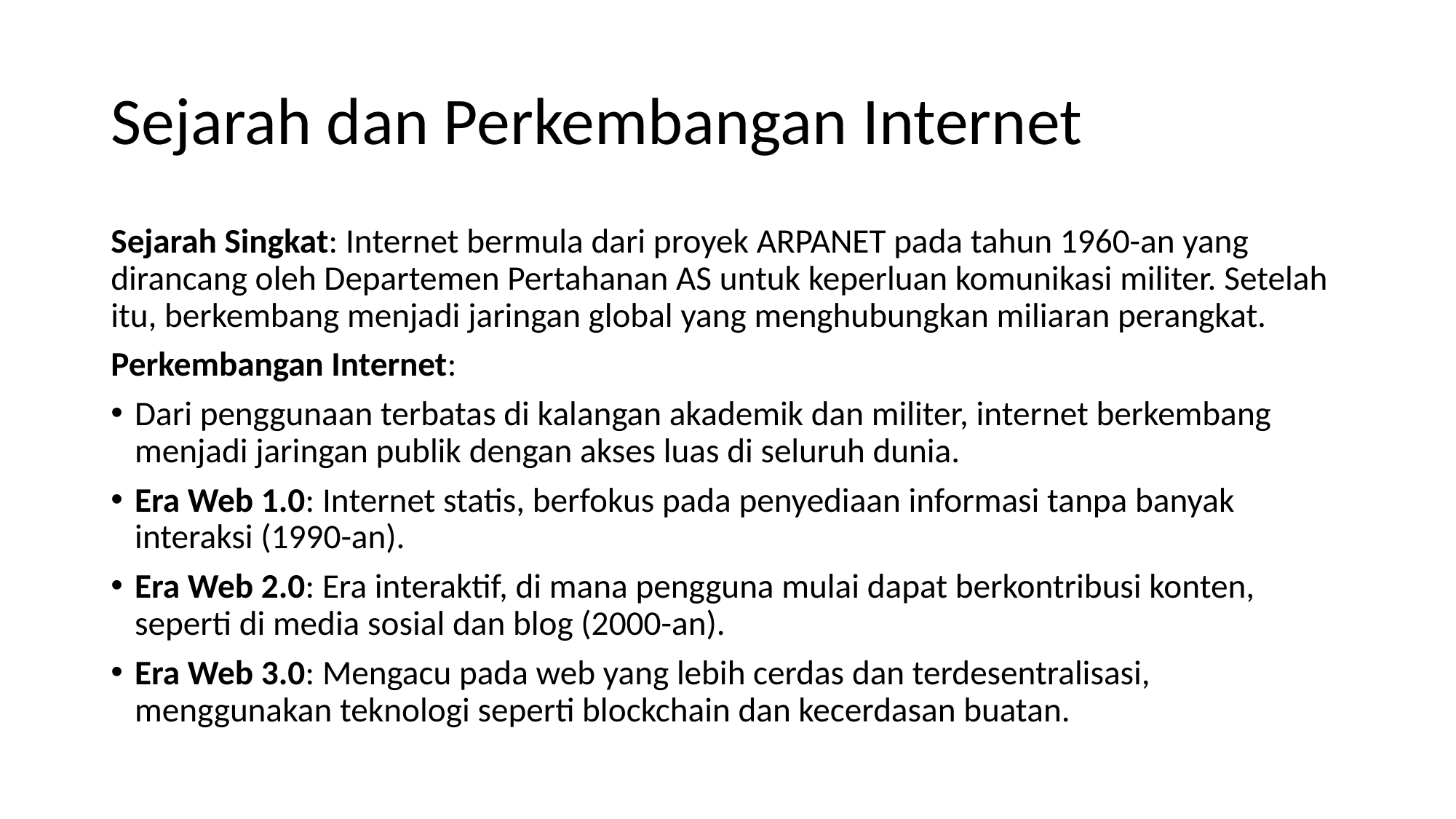

# Sejarah dan Perkembangan Internet
Sejarah Singkat: Internet bermula dari proyek ARPANET pada tahun 1960-an yang dirancang oleh Departemen Pertahanan AS untuk keperluan komunikasi militer. Setelah itu, berkembang menjadi jaringan global yang menghubungkan miliaran perangkat.
Perkembangan Internet:
Dari penggunaan terbatas di kalangan akademik dan militer, internet berkembang menjadi jaringan publik dengan akses luas di seluruh dunia.
Era Web 1.0: Internet statis, berfokus pada penyediaan informasi tanpa banyak interaksi (1990-an).
Era Web 2.0: Era interaktif, di mana pengguna mulai dapat berkontribusi konten, seperti di media sosial dan blog (2000-an).
Era Web 3.0: Mengacu pada web yang lebih cerdas dan terdesentralisasi, menggunakan teknologi seperti blockchain dan kecerdasan buatan.